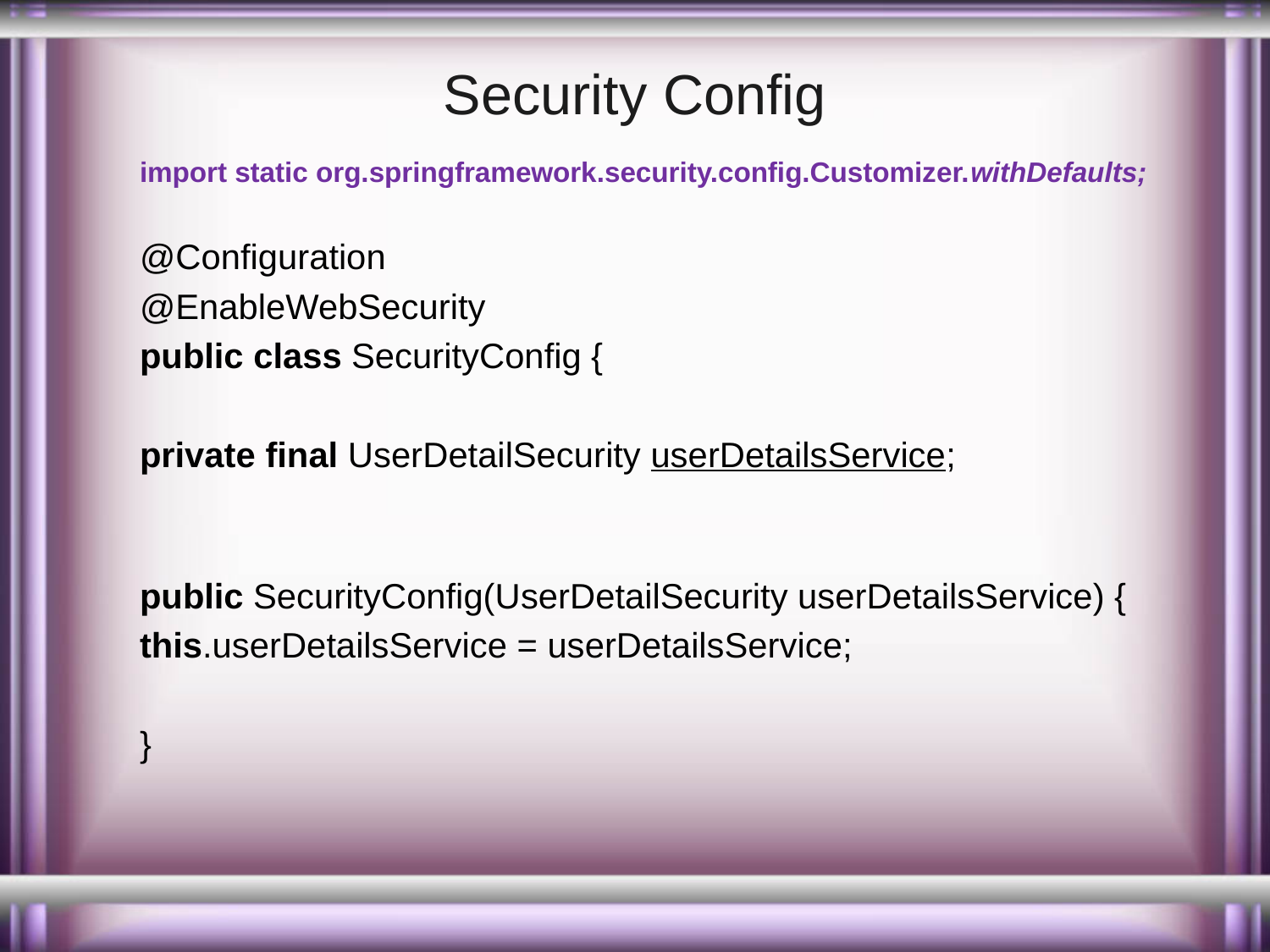

# Security Config
import static org.springframework.security.config.Customizer.withDefaults;

@Configuration
@EnableWebSecurity
public class SecurityConfig {

private final UserDetailSecurity userDetailsService;

public SecurityConfig(UserDetailSecurity userDetailsService) {
this.userDetailsService = userDetailsService;

}